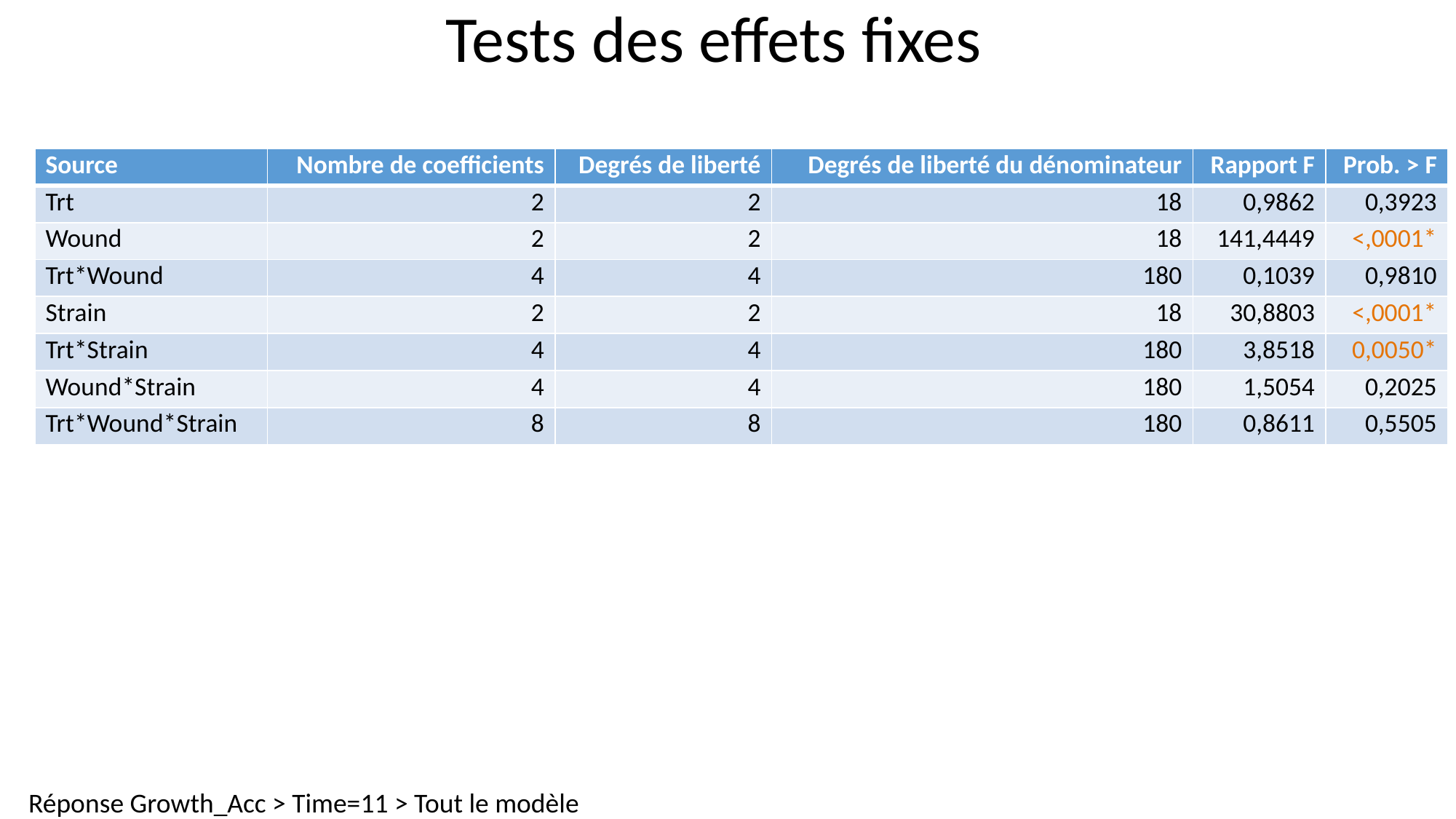

# Tests des effets fixes
| Source | Nombre de coefficients | Degrés de liberté | Degrés de liberté du dénominateur | Rapport F | Prob. > F |
| --- | --- | --- | --- | --- | --- |
| Trt | 2 | 2 | 18 | 0,9862 | 0,3923 |
| Wound | 2 | 2 | 18 | 141,4449 | <,0001\* |
| Trt\*Wound | 4 | 4 | 180 | 0,1039 | 0,9810 |
| Strain | 2 | 2 | 18 | 30,8803 | <,0001\* |
| Trt\*Strain | 4 | 4 | 180 | 3,8518 | 0,0050\* |
| Wound\*Strain | 4 | 4 | 180 | 1,5054 | 0,2025 |
| Trt\*Wound\*Strain | 8 | 8 | 180 | 0,8611 | 0,5505 |
Réponse Growth_Acc > Time=11 > Tout le modèle